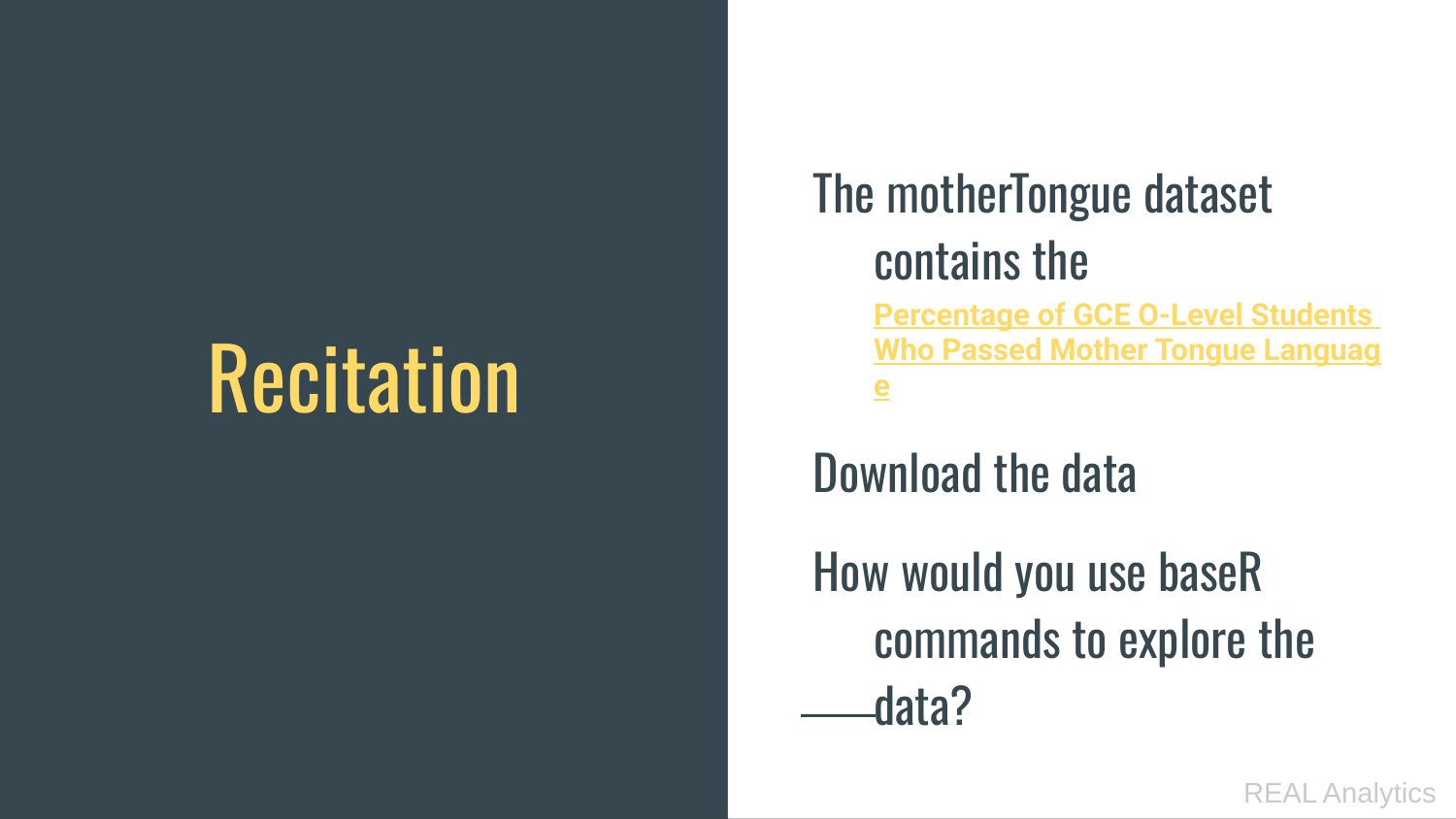

The motherTongue dataset contains the Percentage of GCE O-Level Students Who Passed Mother Tongue Language
Download the data
How would you use baseR commands to explore the data?
# Recitation
REAL Analytics